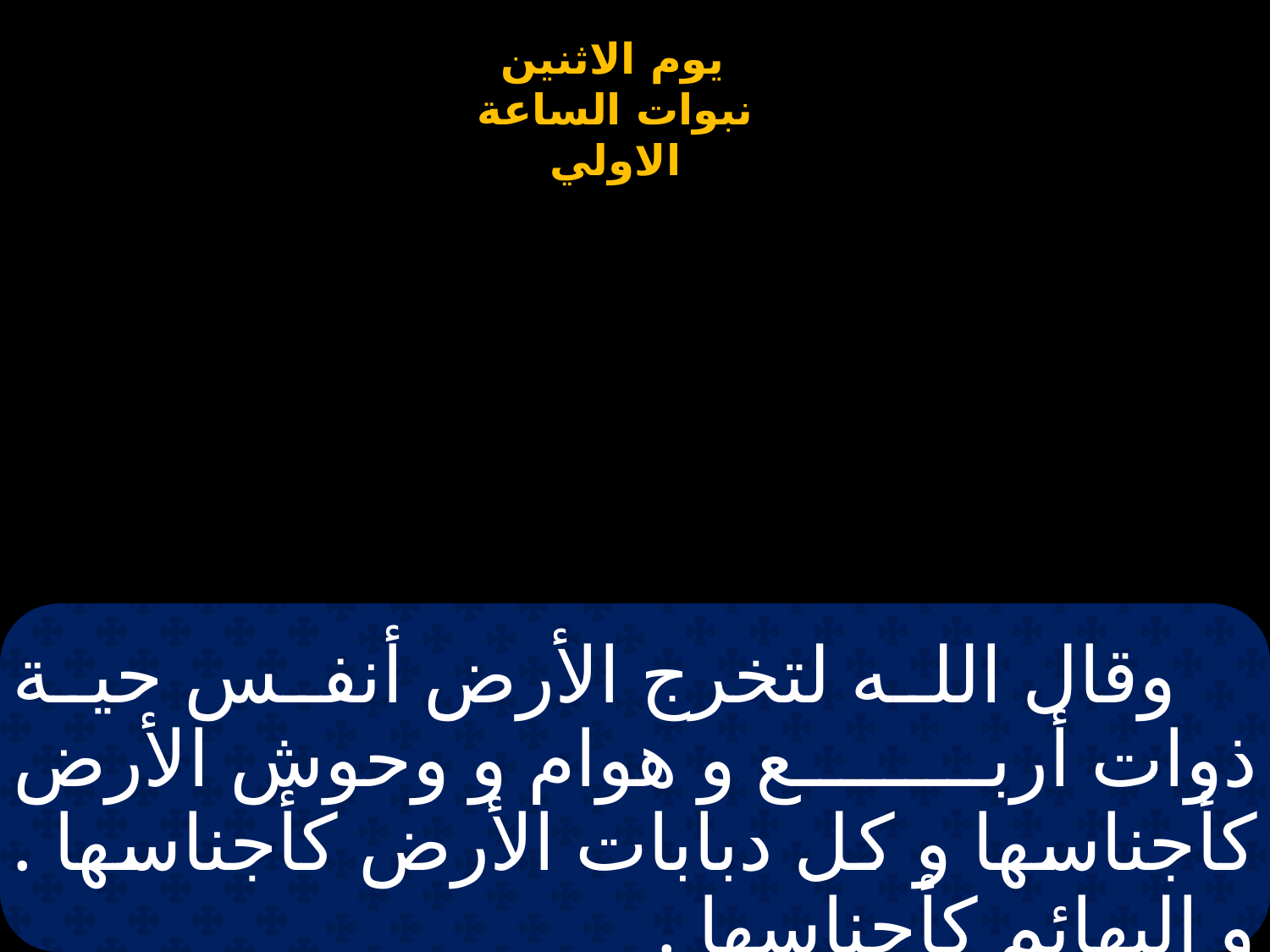

# وقال الله لتخرج الأرض أنفس حية ذوات أربع و هوام و وحوش الأرض كأجناسها و كل دبابات الأرض كأجناسها . و البهائم كأجناسها .